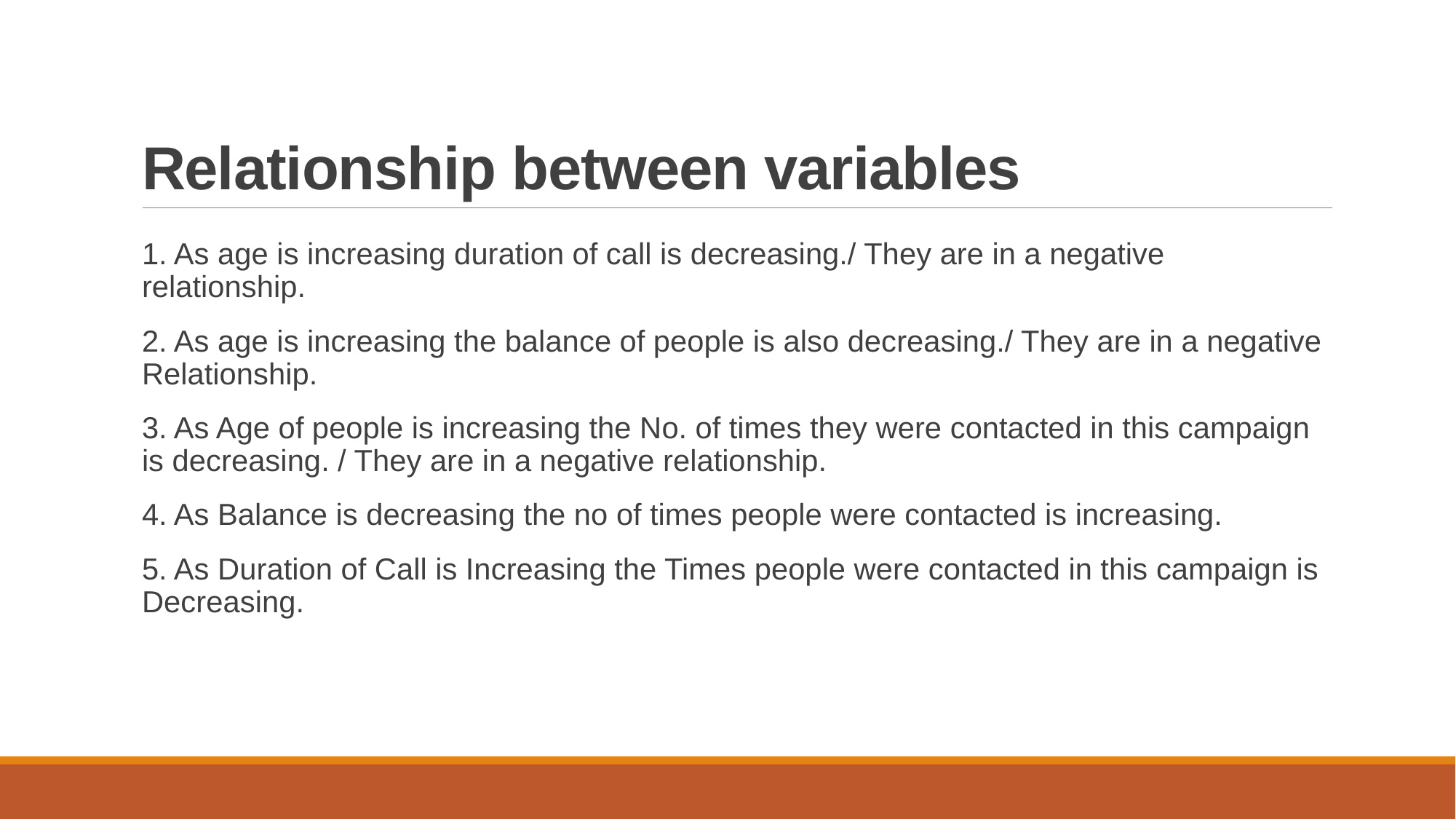

# Relationship between variables
1. As age is increasing duration of call is decreasing./ They are in a negative relationship.
2. As age is increasing the balance of people is also decreasing./ They are in a negative Relationship.
3. As Age of people is increasing the No. of times they were contacted in this campaign is decreasing. / They are in a negative relationship.
4. As Balance is decreasing the no of times people were contacted is increasing.
5. As Duration of Call is Increasing the Times people were contacted in this campaign is Decreasing.